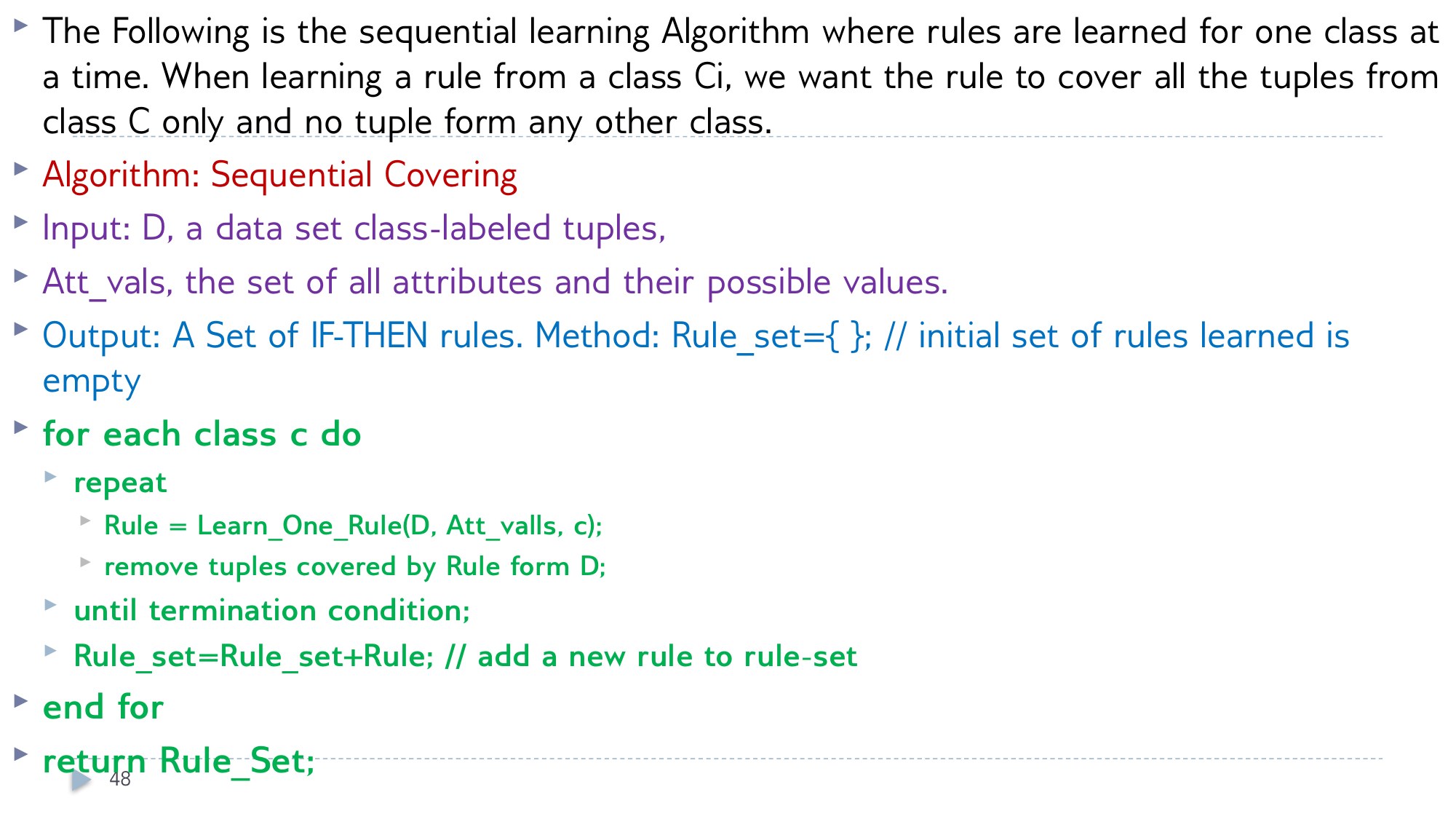

The Following is the sequential learning Algorithm where rules are learned for one class at a time. When learning a rule from a class Ci, we want the rule to cover all the tuples from class C only and no tuple form any other class.
Algorithm: Sequential Covering
Input: D, a data set class-labeled tuples,
Att_vals, the set of all attributes and their possible values.
Output: A Set of IF-THEN rules. Method: Rule_set={ }; // initial set of rules learned is empty
for each class c do
repeat
Rule = Learn_One_Rule(D, Att_valls, c);
remove tuples covered by Rule form D;
until termination condition;
Rule_set=Rule_set+Rule; // add a new rule to rule-set
end for
return Rule_Set;
48